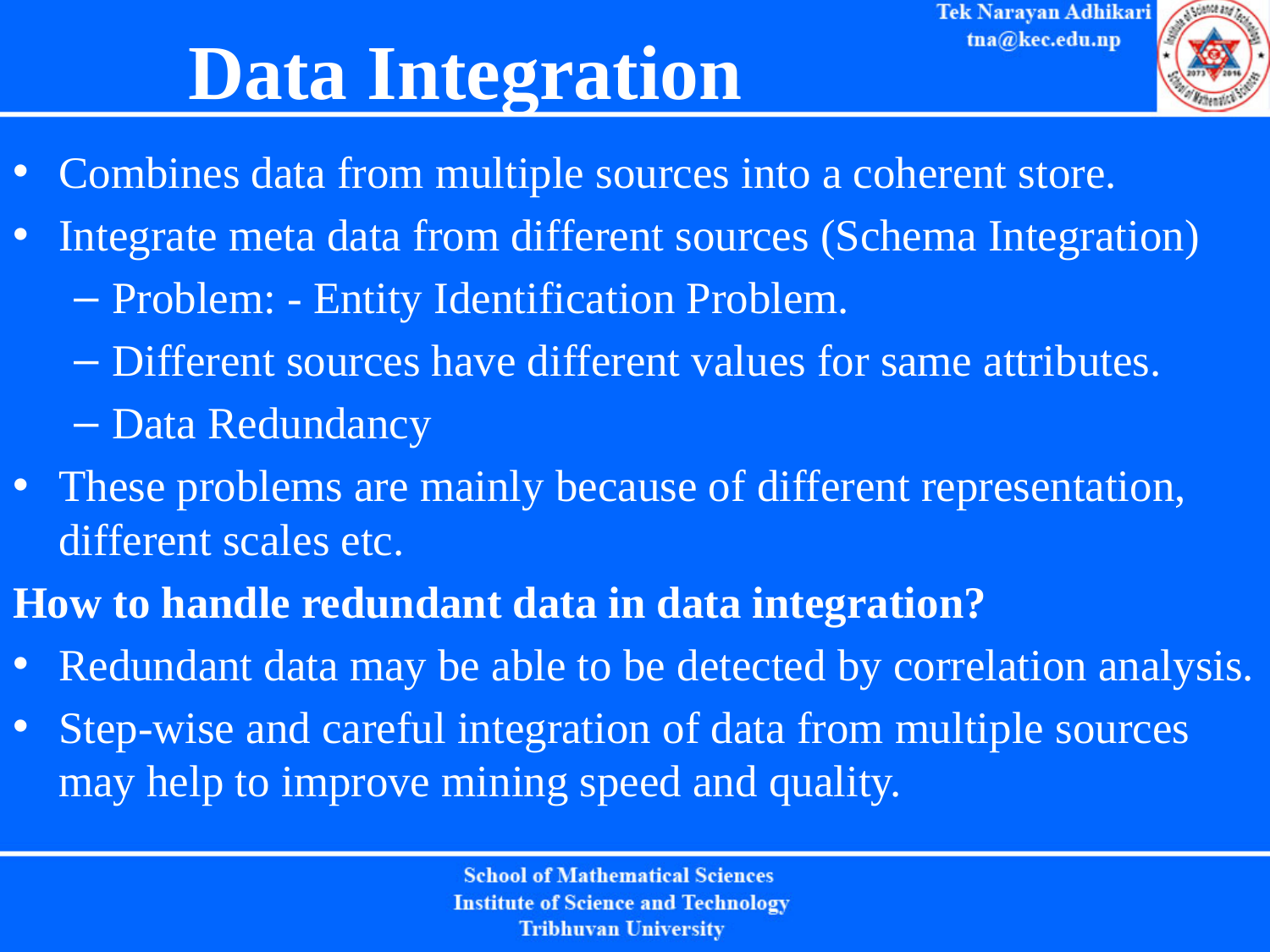

# Data Integration
Combines data from multiple sources into a coherent store.
Integrate meta data from different sources (Schema Integration)
Problem: - Entity Identification Problem.
Different sources have different values for same attributes.
Data Redundancy
These problems are mainly because of different representation, different scales etc.
How to handle redundant data in data integration?
Redundant data may be able to be detected by correlation analysis.
Step-wise and careful integration of data from multiple sources may help to improve mining speed and quality.